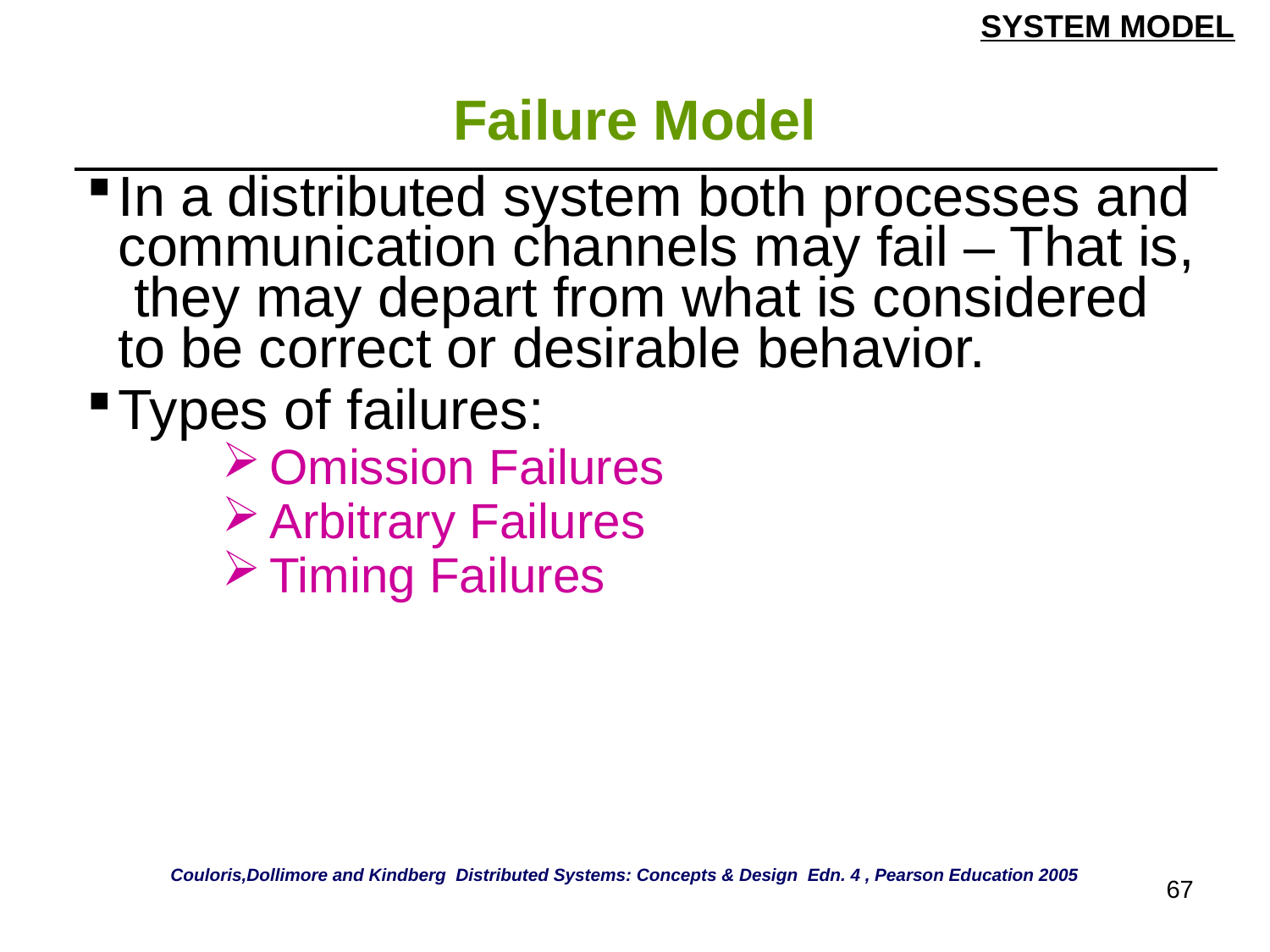

SYSTEM MODEL
# Failure Model
| In a distributed system both processes and communication channels may fail – That is, they may depart from what is considered to be correct or desirable behavior. Types of failures: Omission Failures Arbitrary Failures Timing Failures |
| --- |
Couloris,Dollimore and Kindberg  Distributed Systems: Concepts & Design  Edn. 4 , Pearson Education 2005
67